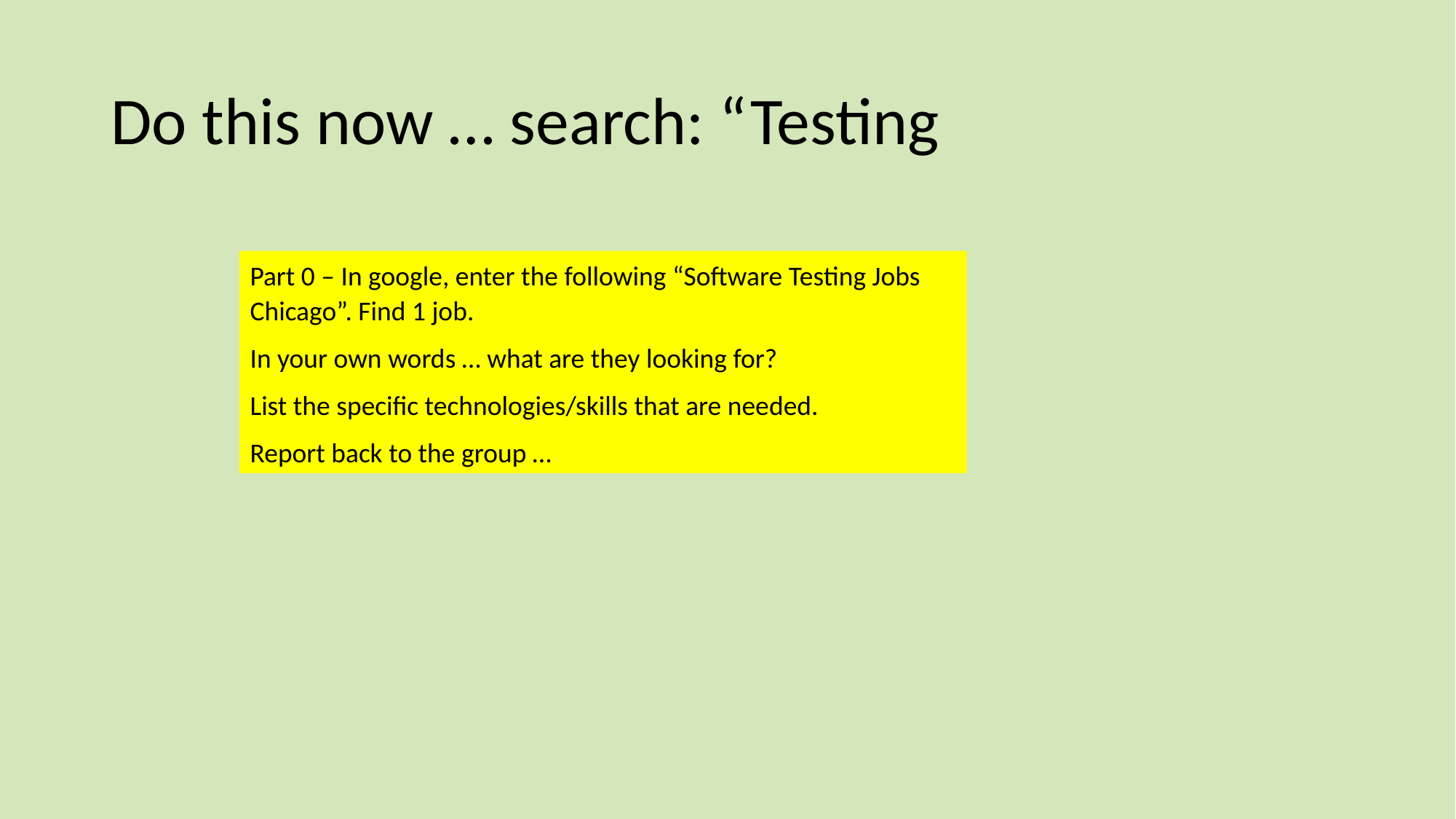

# Do this now … search: “Testing
Part 0 – In google, enter the following “Software Testing Jobs Chicago”. Find 1 job.
In your own words … what are they looking for?
List the specific technologies/skills that are needed.
Report back to the group …